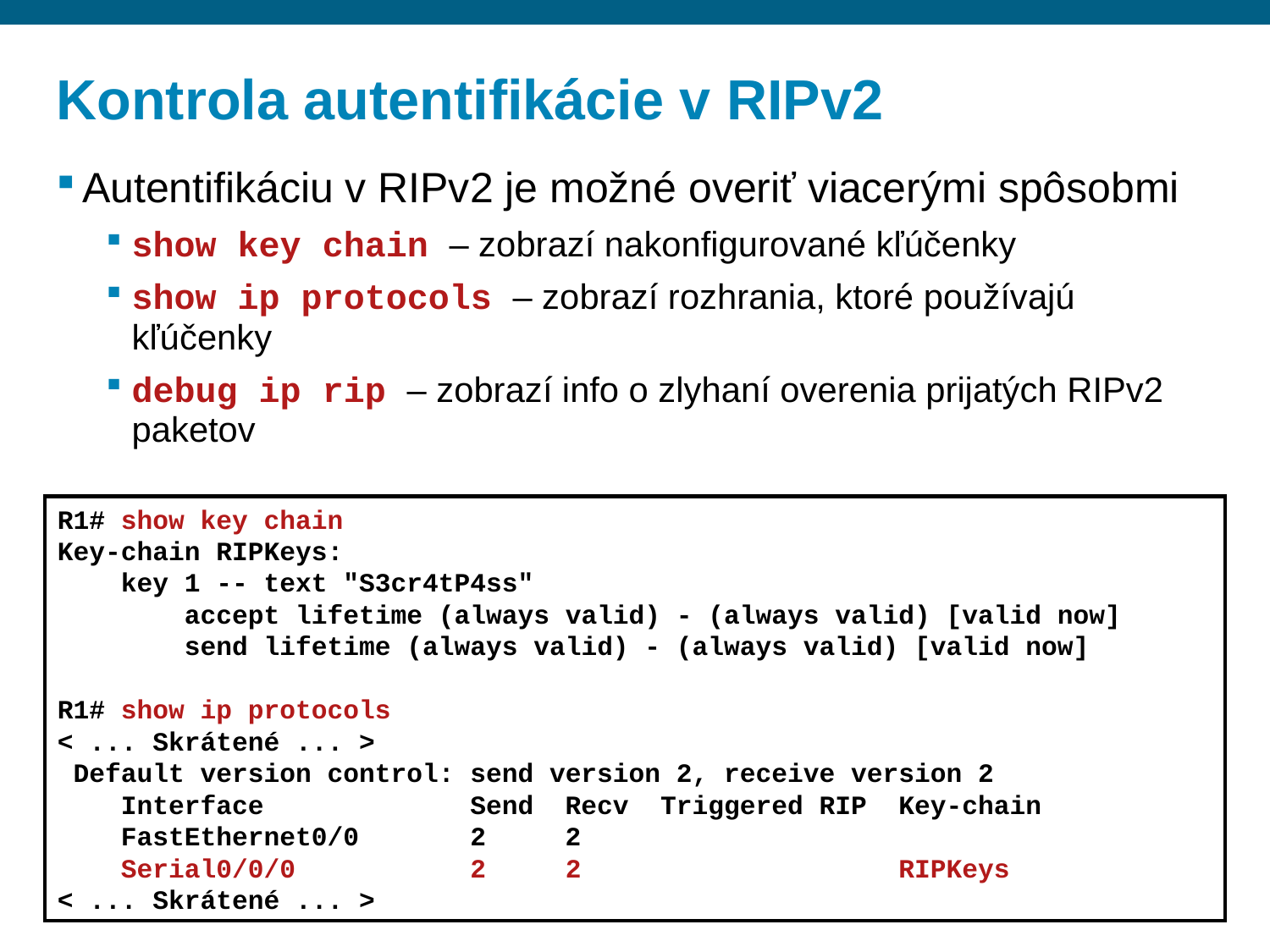

# Kontrola autentifikácie v RIPv2
Autentifikáciu v RIPv2 je možné overiť viacerými spôsobmi
show key chain – zobrazí nakonfigurované kľúčenky
show ip protocols – zobrazí rozhrania, ktoré používajú kľúčenky
debug ip rip – zobrazí info o zlyhaní overenia prijatých RIPv2 paketov
R1# show key chain
Key-chain RIPKeys:
    key 1 -- text "S3cr4tP4ss"
        accept lifetime (always valid) - (always valid) [valid now]
        send lifetime (always valid) - (always valid) [valid now]

R1# show ip protocols
< ... Skrátené ... >
 Default version control: send version 2, receive version 2
    Interface             Send  Recv  Triggered RIP  Key-chain
    FastEthernet0/0       2     2
    Serial0/0/0           2     2                    RIPKeys
< ... Skrátené ... >